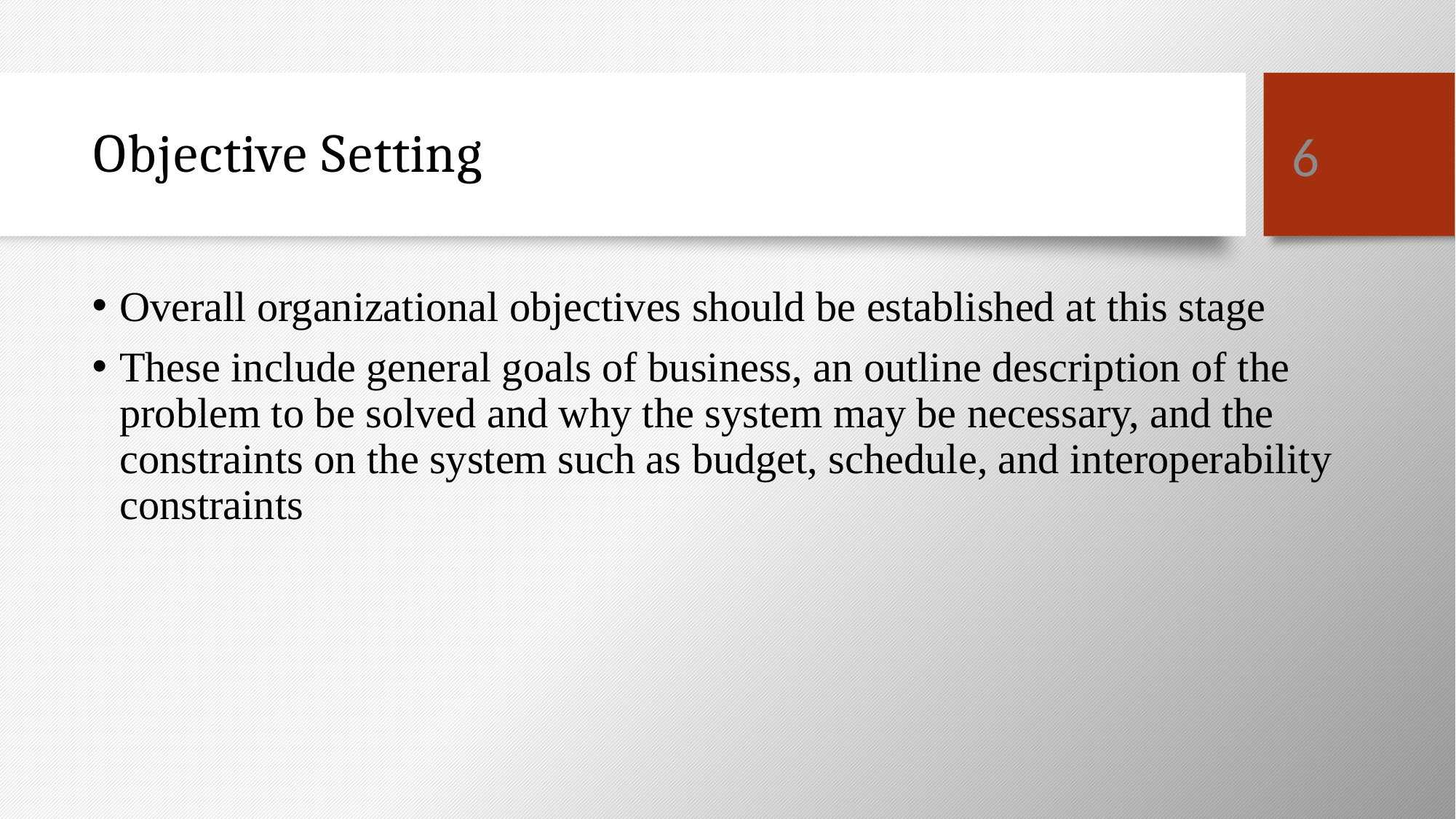

6
# Objective Setting
Overall organizational objectives should be established at this stage
These include general goals of business, an outline description of the problem to be solved and why the system may be necessary, and the constraints on the system such as budget, schedule, and interoperability constraints